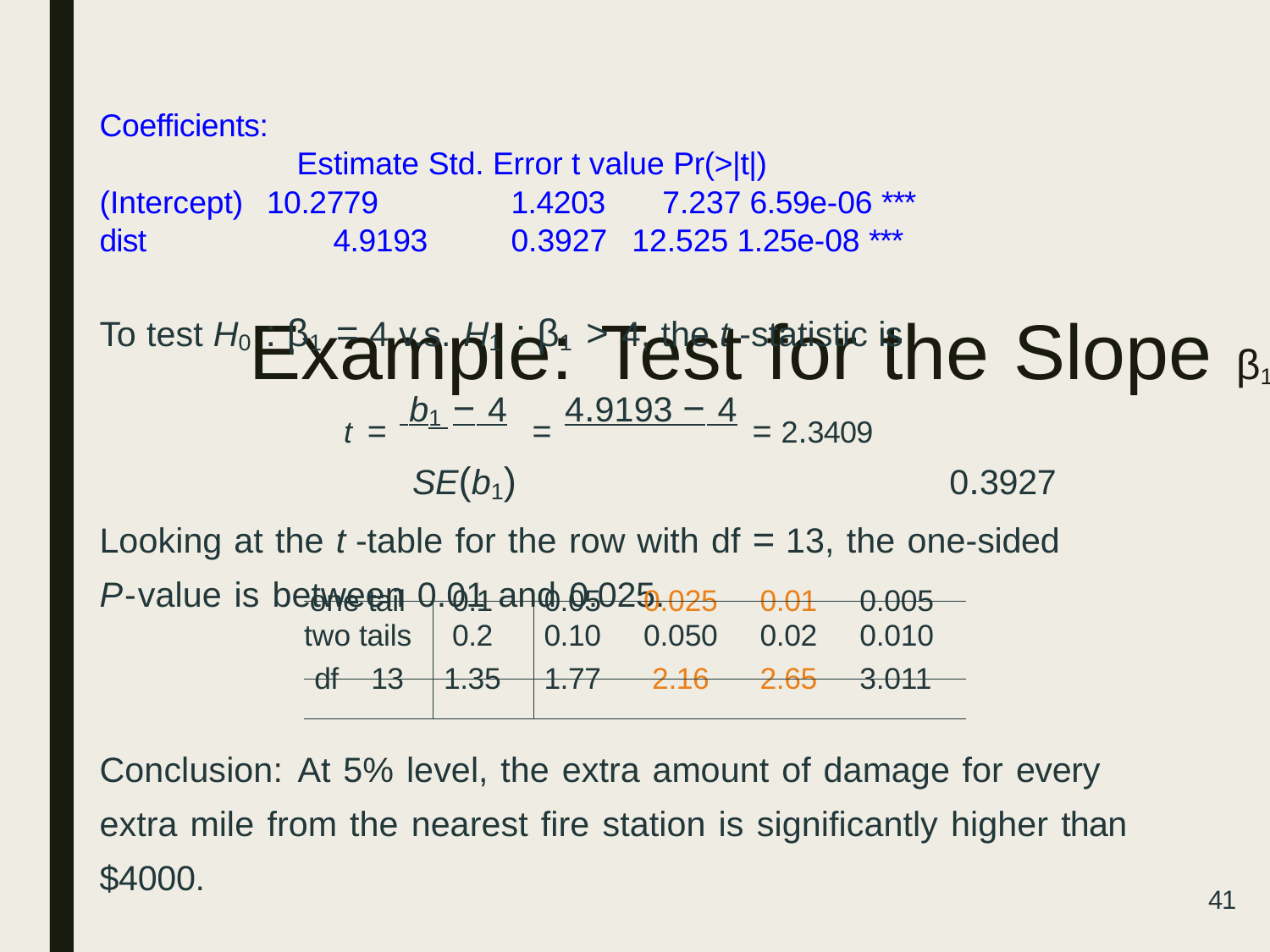

Coefficients:
Estimate Std. Error t value Pr(>|t|)
1.4203	7.237 6.59e-06 ***
0.3927 12.525 1.25e-08 ***
(Intercept) 10.2779
dist	4.9193
To test H0 : β1 = 4 v.s. H1 : β1 > 4, the t -statistic is
t =  b1 − 4 = 4.9193 − 4 = 2.3409
SE(b1)	0.3927
Looking at the t -table for the row with df = 13, the one-sided
P-value is between 0.01 and 0.025.
# Example: Test for the Slope β1
| one tail two tails |  | 0.1 0.2 | 0.05 0.10 | 0.025 0.050 | 0.01 0.02 | 0.005 0.010 |
| --- | --- | --- | --- | --- | --- | --- |
| df | 13 | 1.35 | 1.77 | 2.16 | 2.65 | 3.011 |
Conclusion: At 5% level, the extra amount of damage for every extra mile from the nearest fire station is significantly higher than
$4000.
41